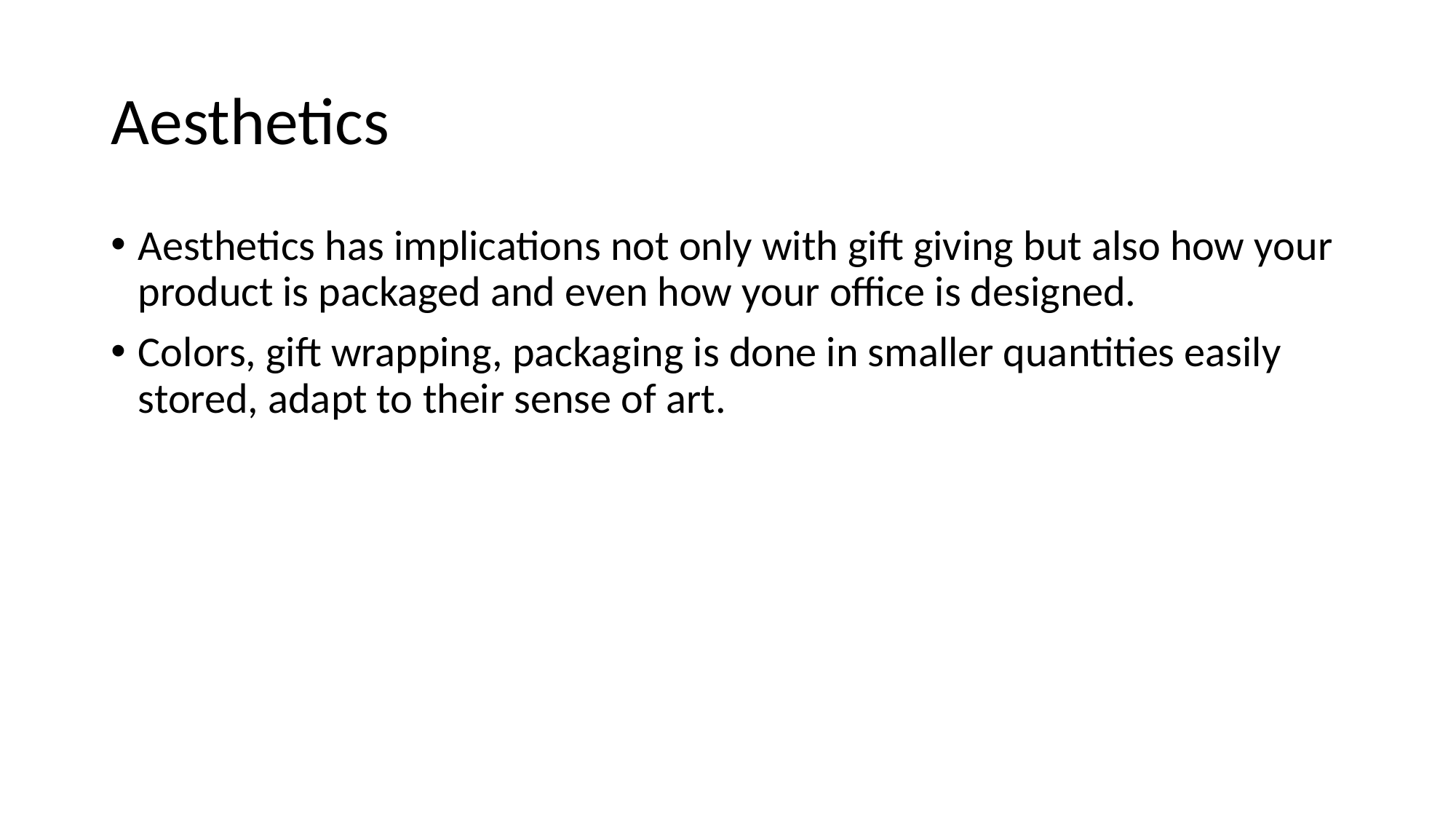

# Aesthetics
Aesthetics has implications not only with gift giving but also how your product is packaged and even how your office is designed.
Colors, gift wrapping, packaging is done in smaller quantities easily stored, adapt to their sense of art.